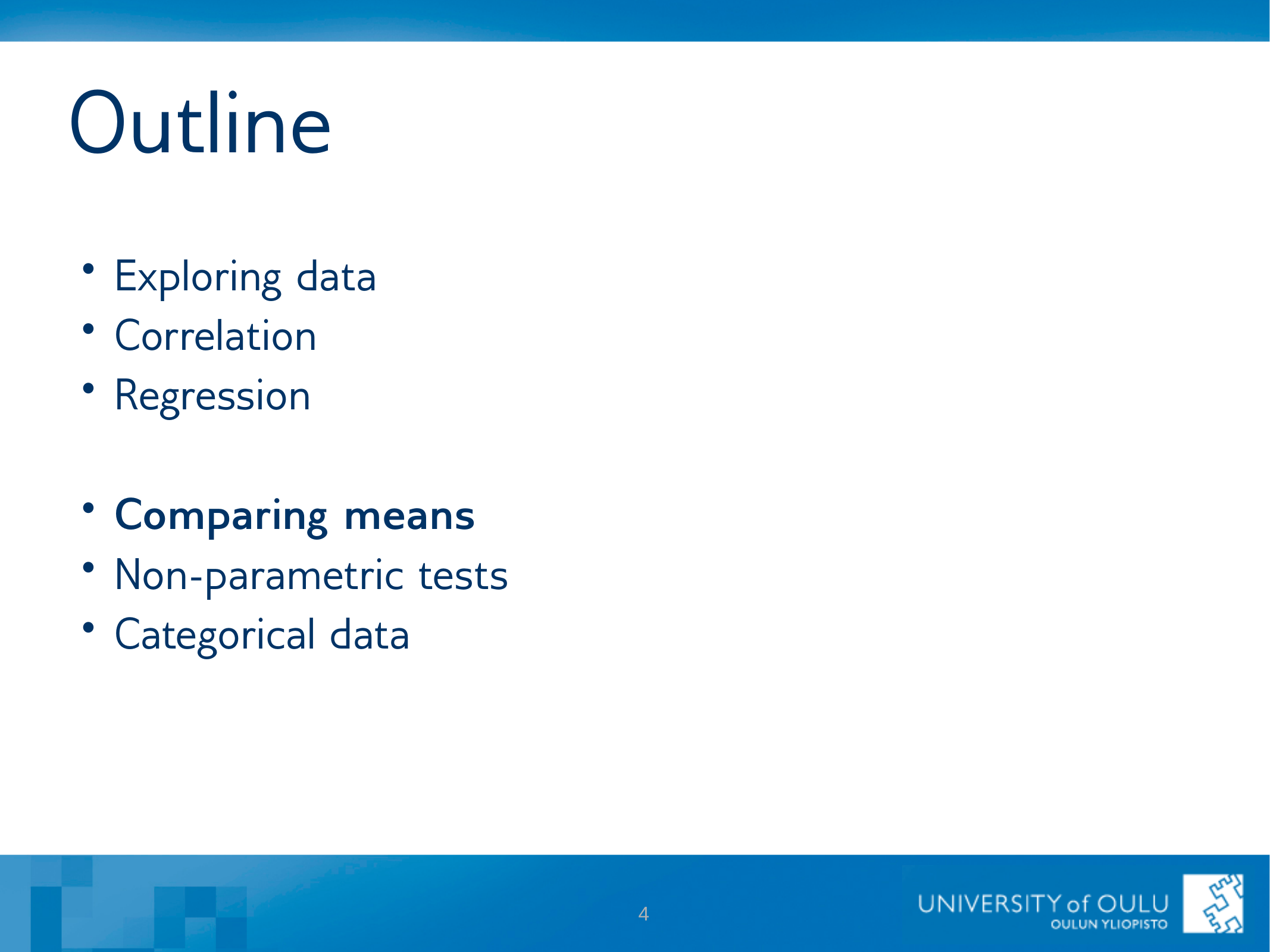

# Outline
Exploring data
Correlation
Regression

Comparing means
Non-parametric tests
Categorical data
4